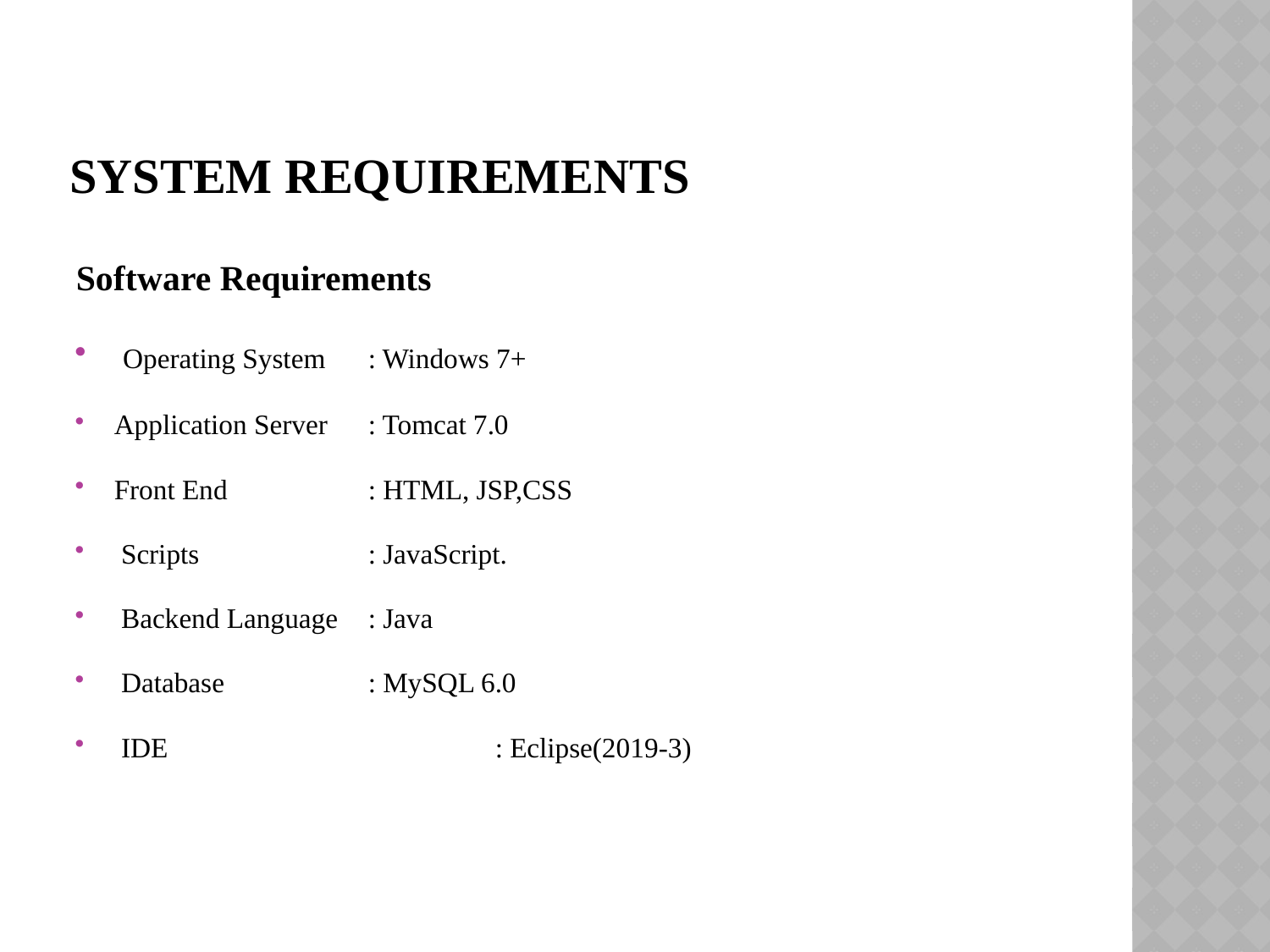

# SYSTEM REQUIREMENTS
Software Requirements
 Operating System 	: Windows 7+
Application Server 	: Tomcat 7.0
Front End 		: HTML, JSP,CSS
 Scripts 		: JavaScript.
 Backend Language 	: Java
 Database 		: MySQL 6.0
 IDE 			: Eclipse(2019-3)